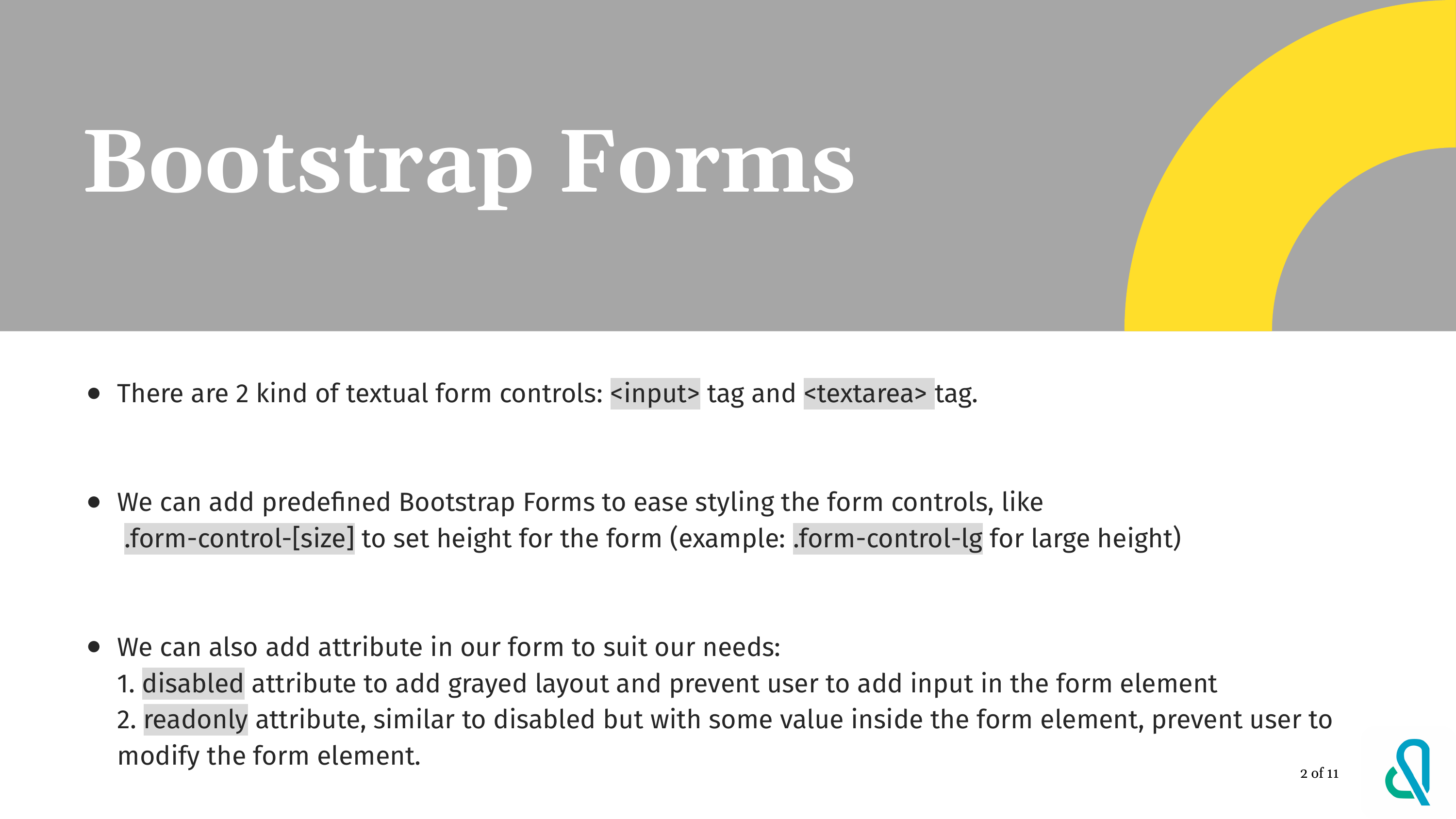

# Bootstrap Forms
There are 2 kind of textual form controls: <input> tag and <textarea> tag.

We can add predefined Bootstrap Forms to ease styling the form controls, like
 .form-control-[size] to set height for the form (example: .form-control-lg for large height)

We can also add attribute in our form to suit our needs:
1. disabled attribute to add grayed layout and prevent user to add input in the form element
2. readonly attribute, similar to disabled but with some value inside the form element, prevent user to modify the form element.

2 of 11